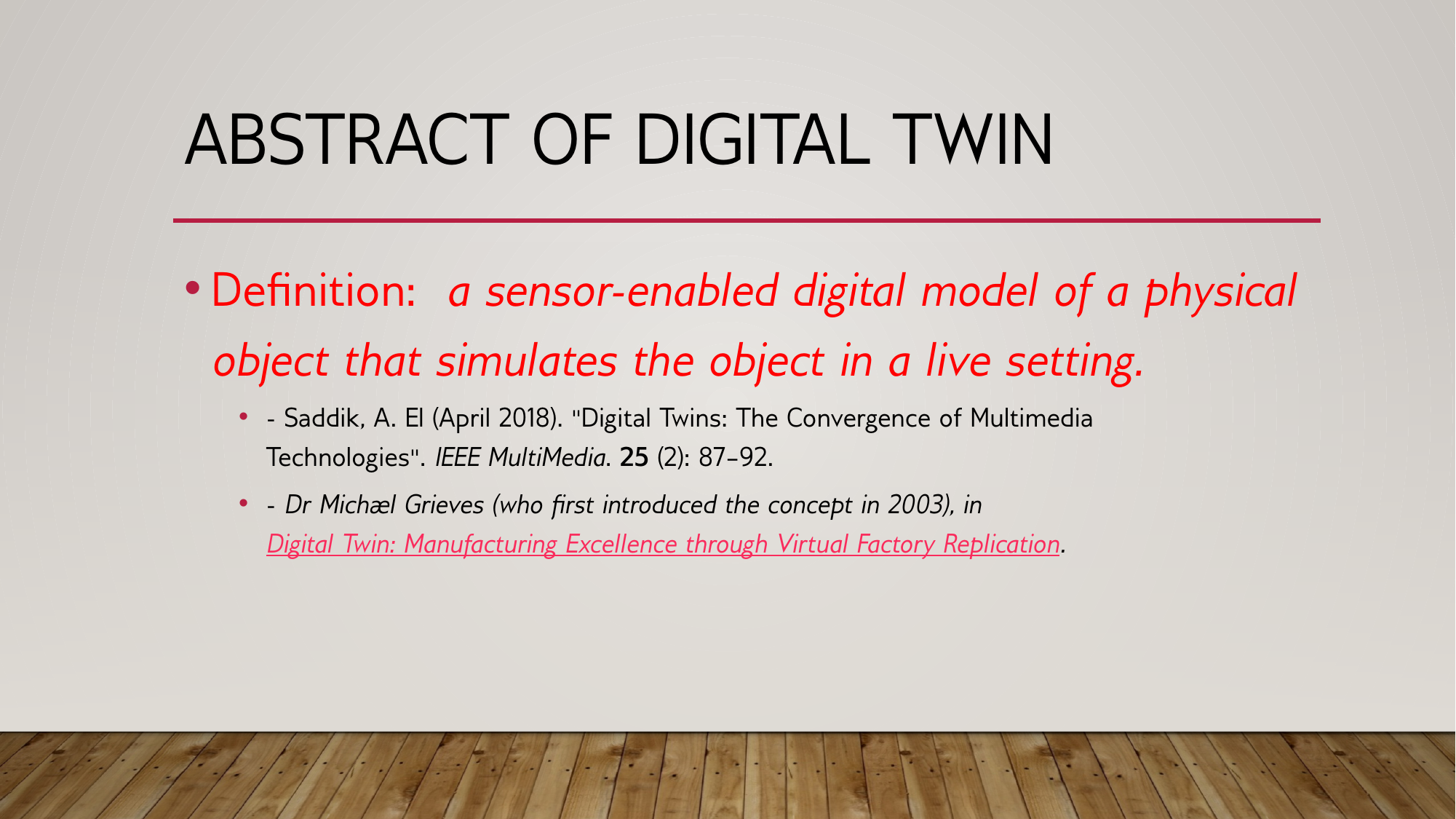

# Abstract Of Digital Twin
Definition:  a sensor-enabled digital model of a physical object that simulates the object in a live setting.
- Saddik, A. El (April 2018). "Digital Twins: The Convergence of Multimedia Technologies". IEEE MultiMedia. 25 (2): 87–92.
- Dr Michael Grieves (who first introduced the concept in 2003), in Digital Twin: Manufacturing Excellence through Virtual Factory Replication.